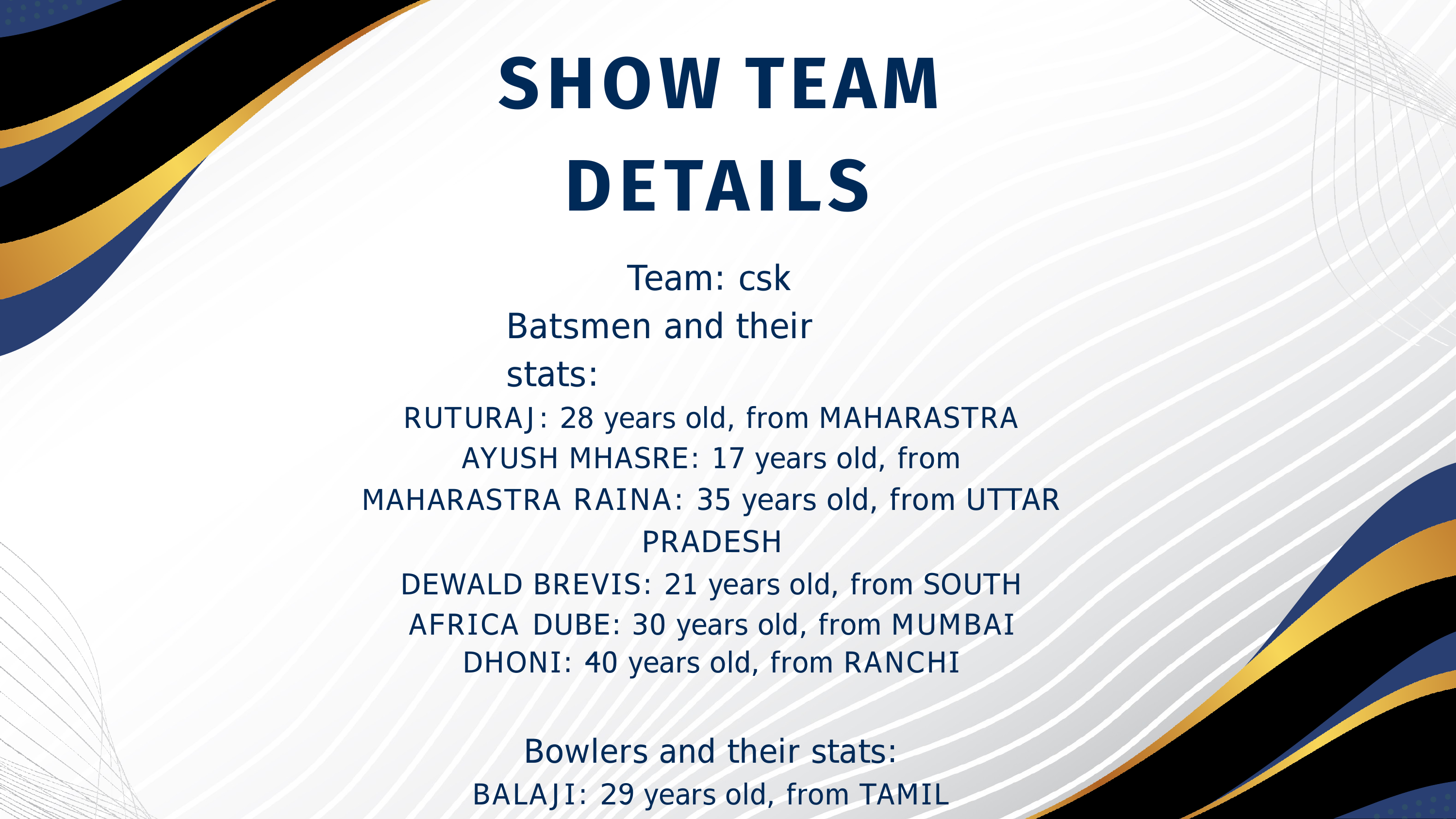

# SHOW TEAM DETAILS
Team: csk Batsmen and their stats:
RUTURAJ: 28 years old, from MAHARASTRA AYUSH MHASRE: 17 years old, from MAHARASTRA RAINA: 35 years old, from UTTAR PRADESH
DEWALD BREVIS: 21 years old, from SOUTH AFRICA DUBE: 30 years old, from MUMBAI
DHONI: 40 years old, from RANCHI

Bowlers and their stats:
BALAJI: 29 years old, from TAMIL NADU CHAHAR: 32 years old, from AGRA